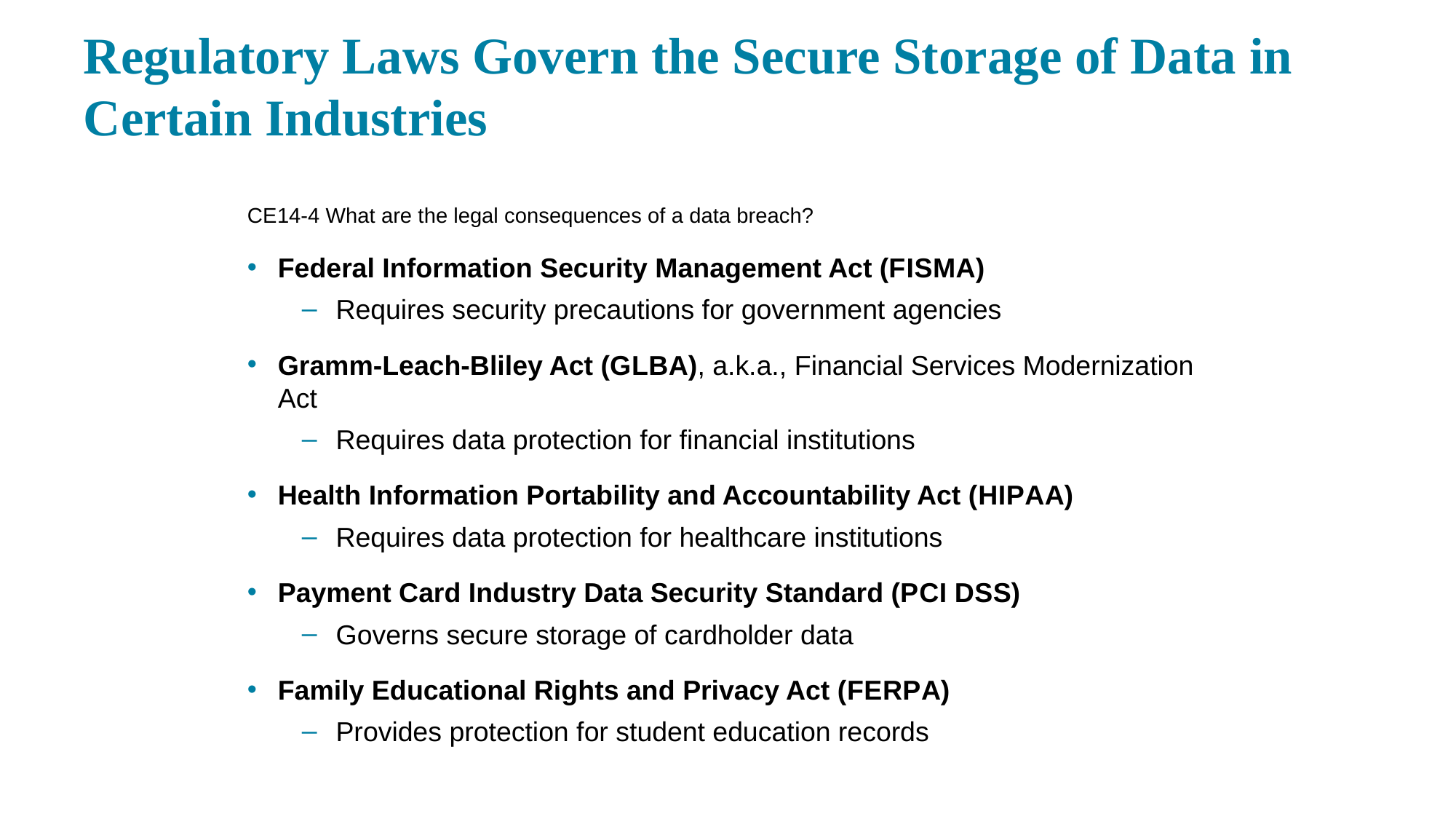

# Regulatory Laws Govern the Secure Storage of Data in Certain Industries
CE 14-4 What are the legal consequences of a data breach?
Federal Information Security Management Act (F I S M A)
Requires security precautions for government agencies
Gramm-Leach-Bliley Act (G L B A), a.k.a., Financial Services Modernization Act
Requires data protection for financial institutions
Health Information Portability and Accountability Act (H I P A A)
Requires data protection for healthcare institutions
Payment Card Industry Data Security Standard (P C I D S S)
Governs secure storage of cardholder data
Family Educational Rights and Privacy Act (F E R P A)
Provides protection for student education records